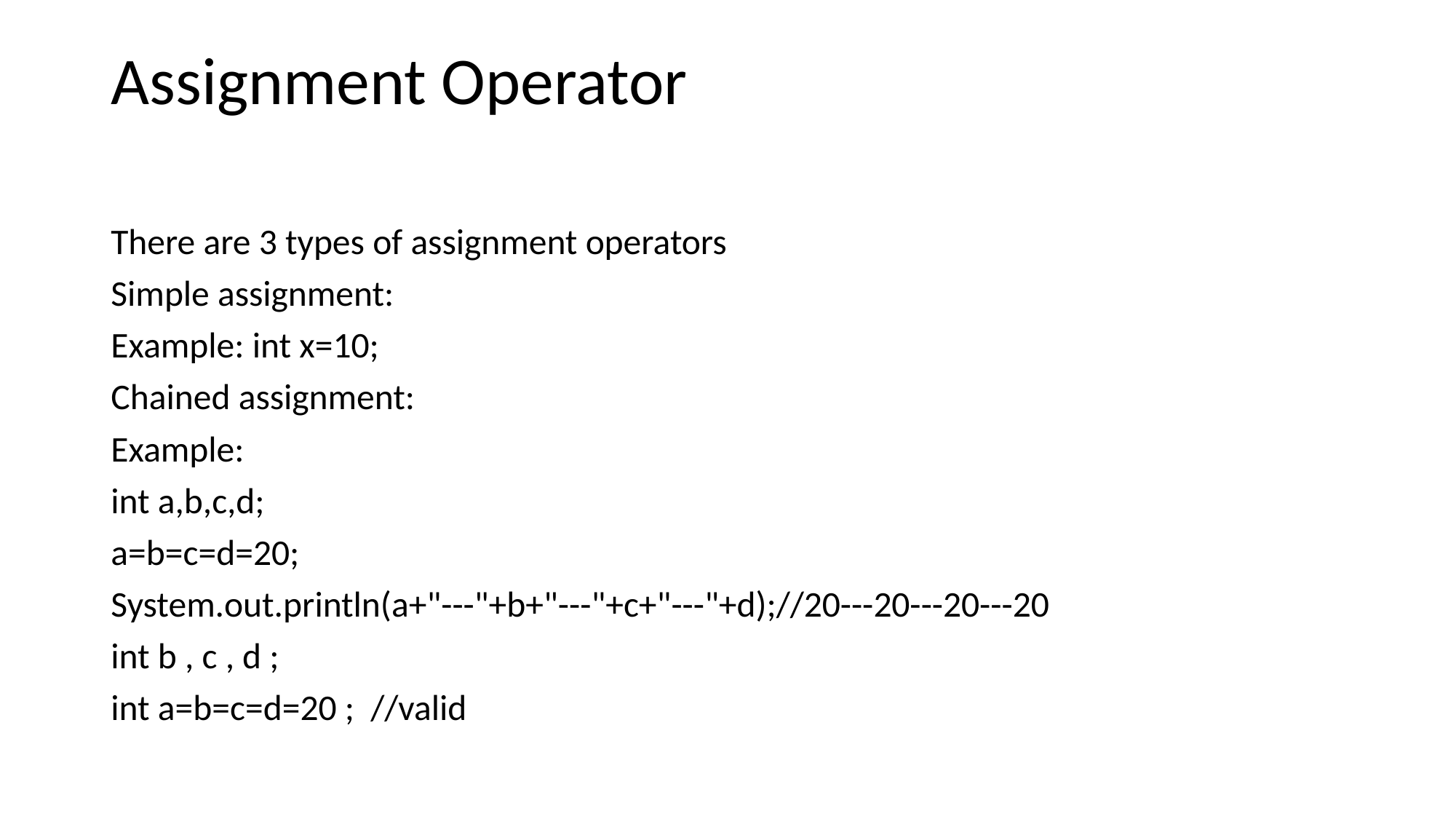

# Assignment Operator
There are 3 types of assignment operators
Simple assignment:
Example: int x=10;
Chained assignment:
Example:
int a,b,c,d;
a=b=c=d=20;
System.out.println(a+"---"+b+"---"+c+"---"+d);//20---20---20---20
int b , c , d ;
int a=b=c=d=20 ;  //valid